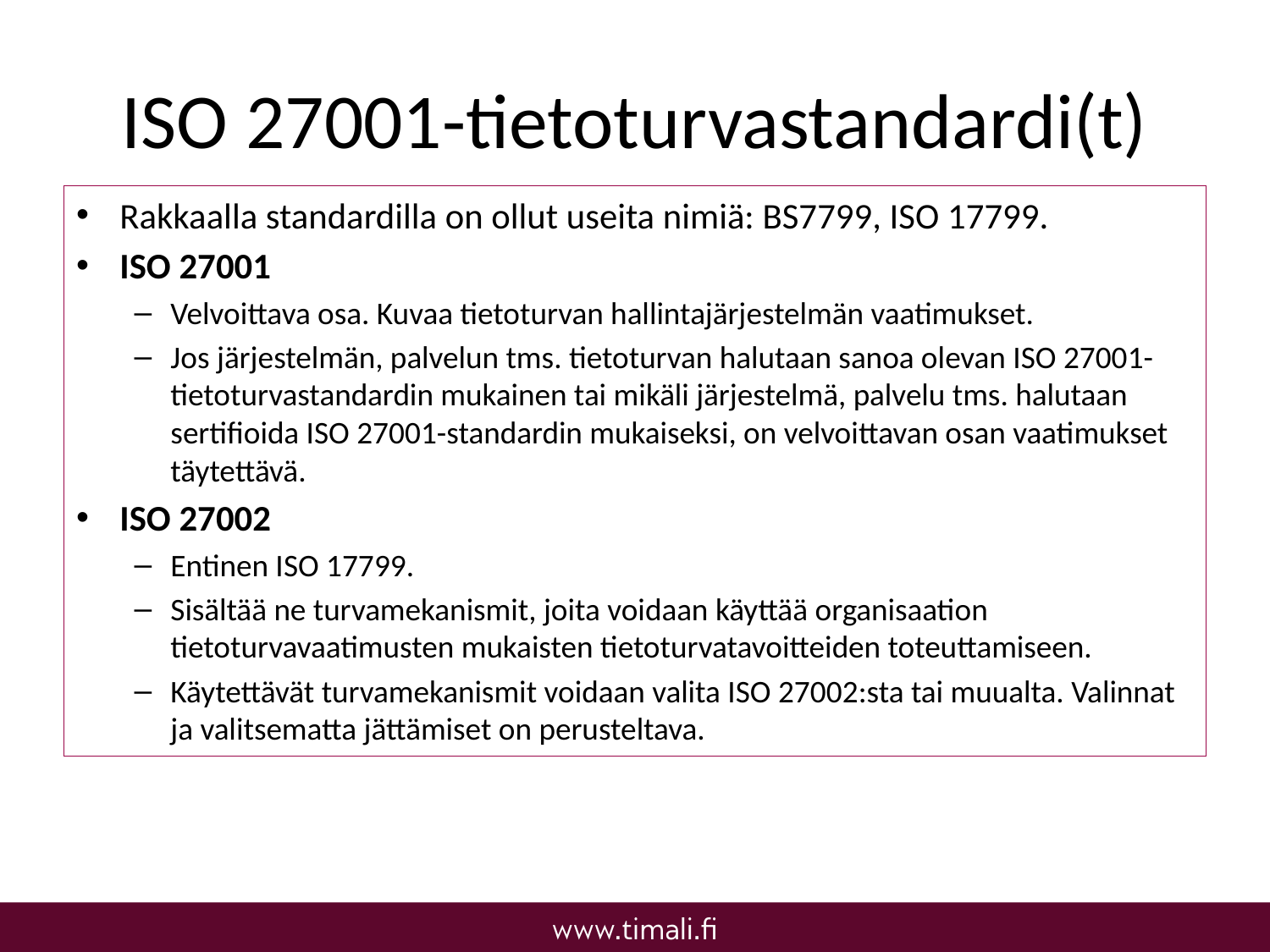

# ISO 27001-tietoturvastandardi(t)
Rakkaalla standardilla on ollut useita nimiä: BS7799, ISO 17799.
ISO 27001
Velvoittava osa. Kuvaa tietoturvan hallintajärjestelmän vaatimukset.
Jos järjestelmän, palvelun tms. tietoturvan halutaan sanoa olevan ISO 27001-tietoturvastandardin mukainen tai mikäli järjestelmä, palvelu tms. halutaan sertifioida ISO 27001-standardin mukaiseksi, on velvoittavan osan vaatimukset täytettävä.
ISO 27002
Entinen ISO 17799.
Sisältää ne turvamekanismit, joita voidaan käyttää organisaation tietoturvavaatimusten mukaisten tietoturvatavoitteiden toteuttamiseen.
Käytettävät turvamekanismit voidaan valita ISO 27002:sta tai muualta. Valinnat ja valitsematta jättämiset on perusteltava.